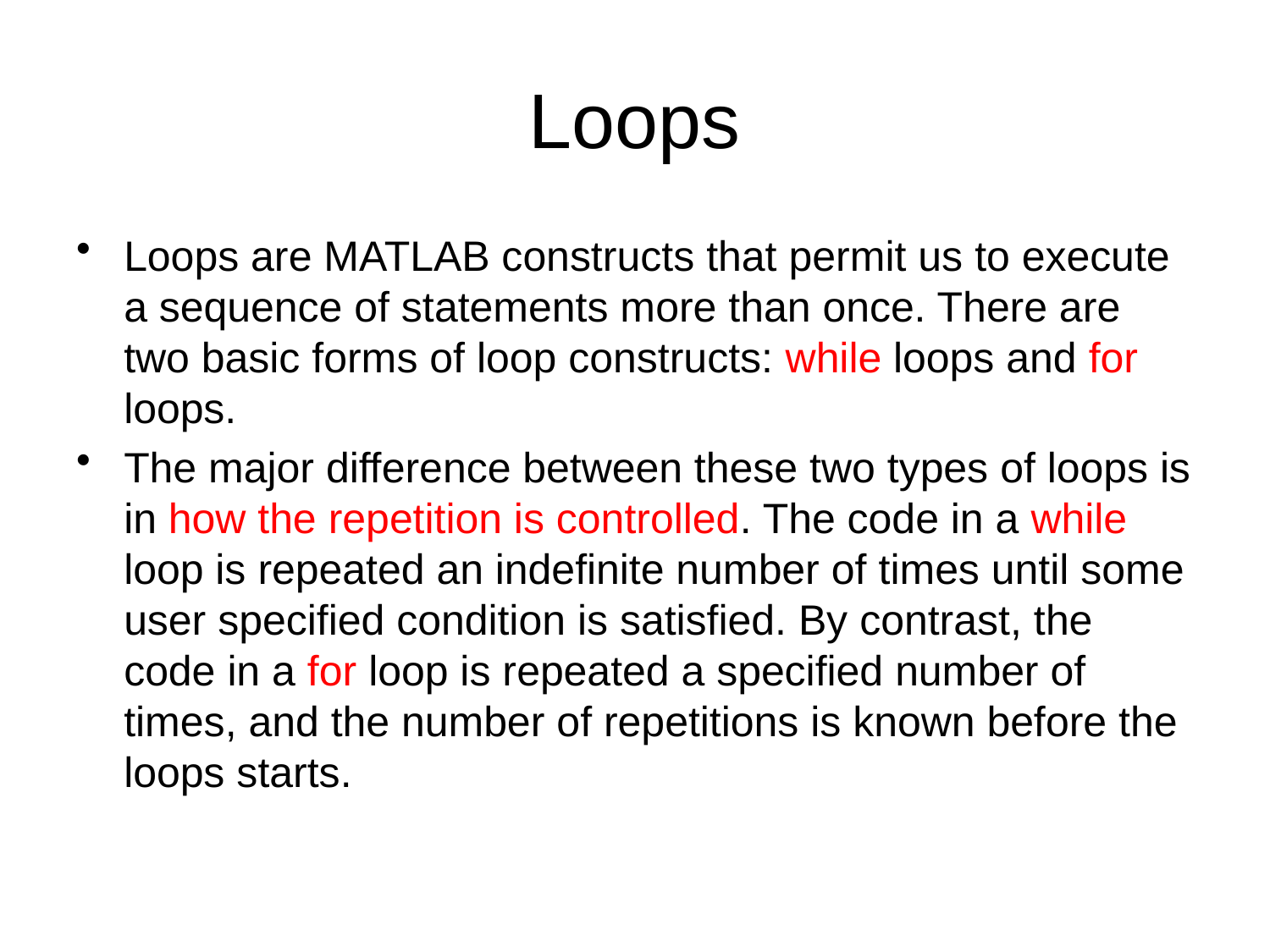

# Loops
Loops are MATLAB constructs that permit us to execute a sequence of statements more than once. There are two basic forms of loop constructs: while loops and for loops.
The major difference between these two types of loops is in how the repetition is controlled. The code in a while loop is repeated an indefinite number of times until some user specified condition is satisfied. By contrast, the code in a for loop is repeated a specified number of times, and the number of repetitions is known before the loops starts.